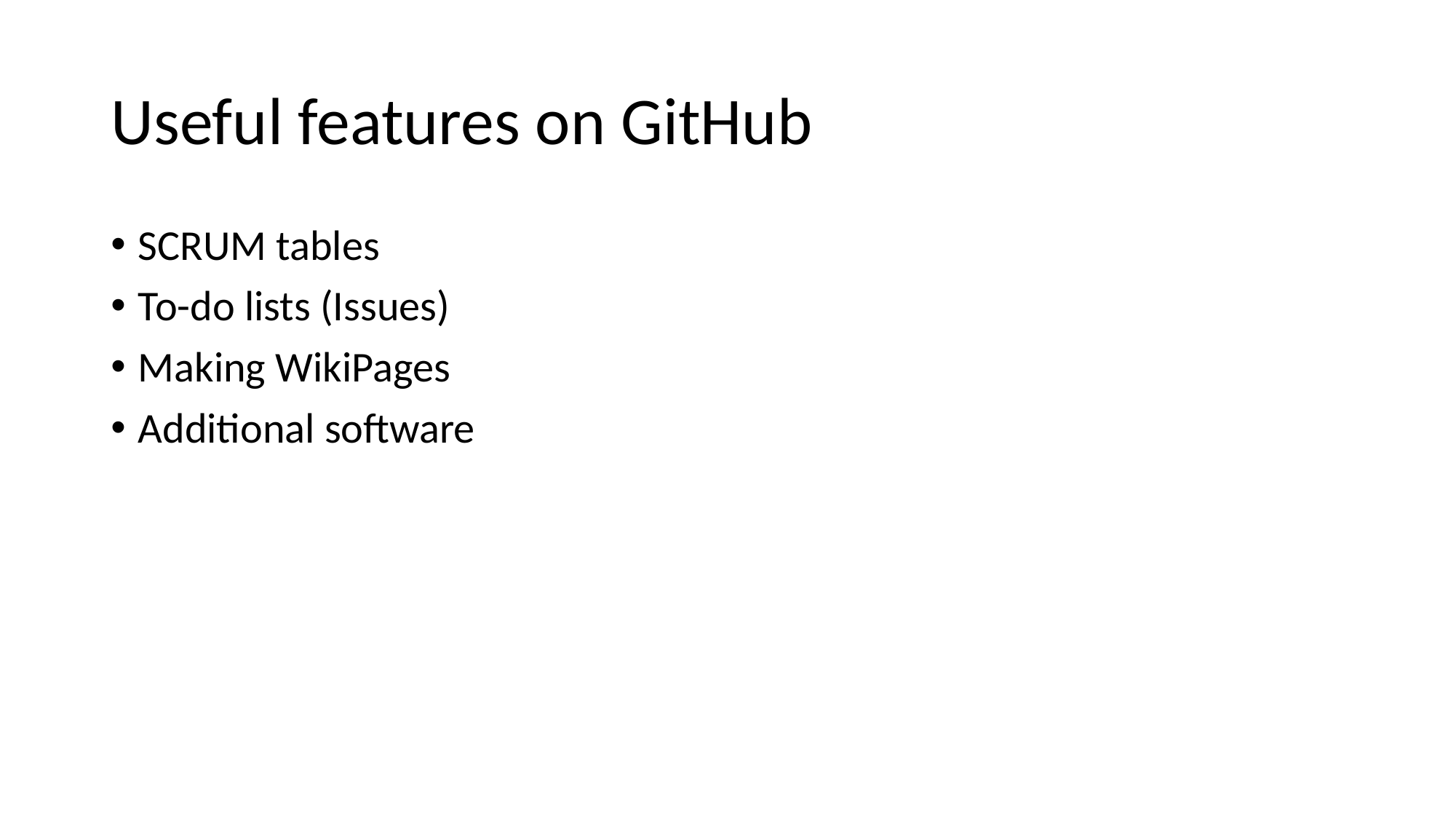

# Useful features on GitHub
SCRUM tables
To-do lists (Issues)
Making WikiPages
Additional software